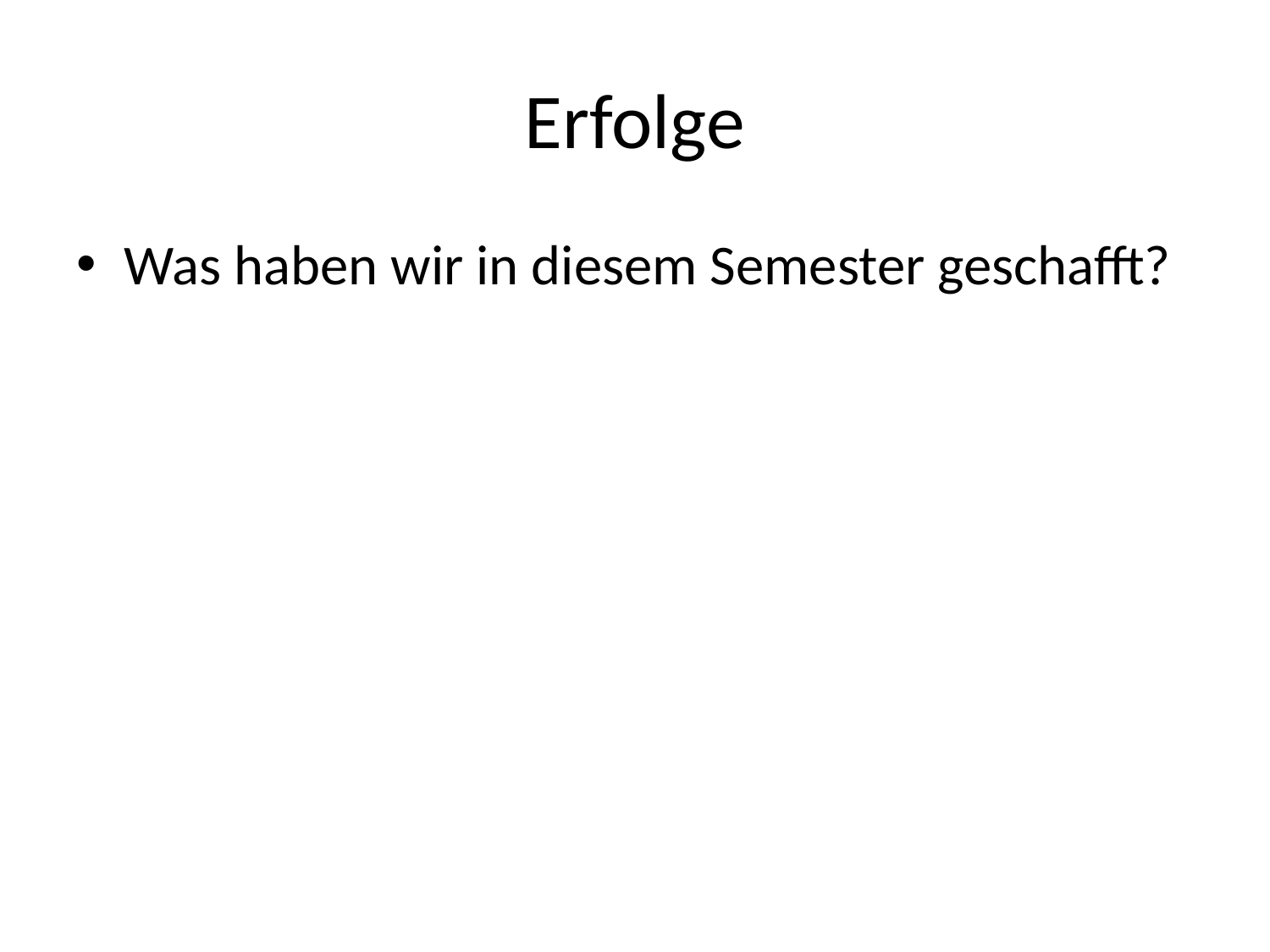

# Erfolge
Was haben wir in diesem Semester geschafft?